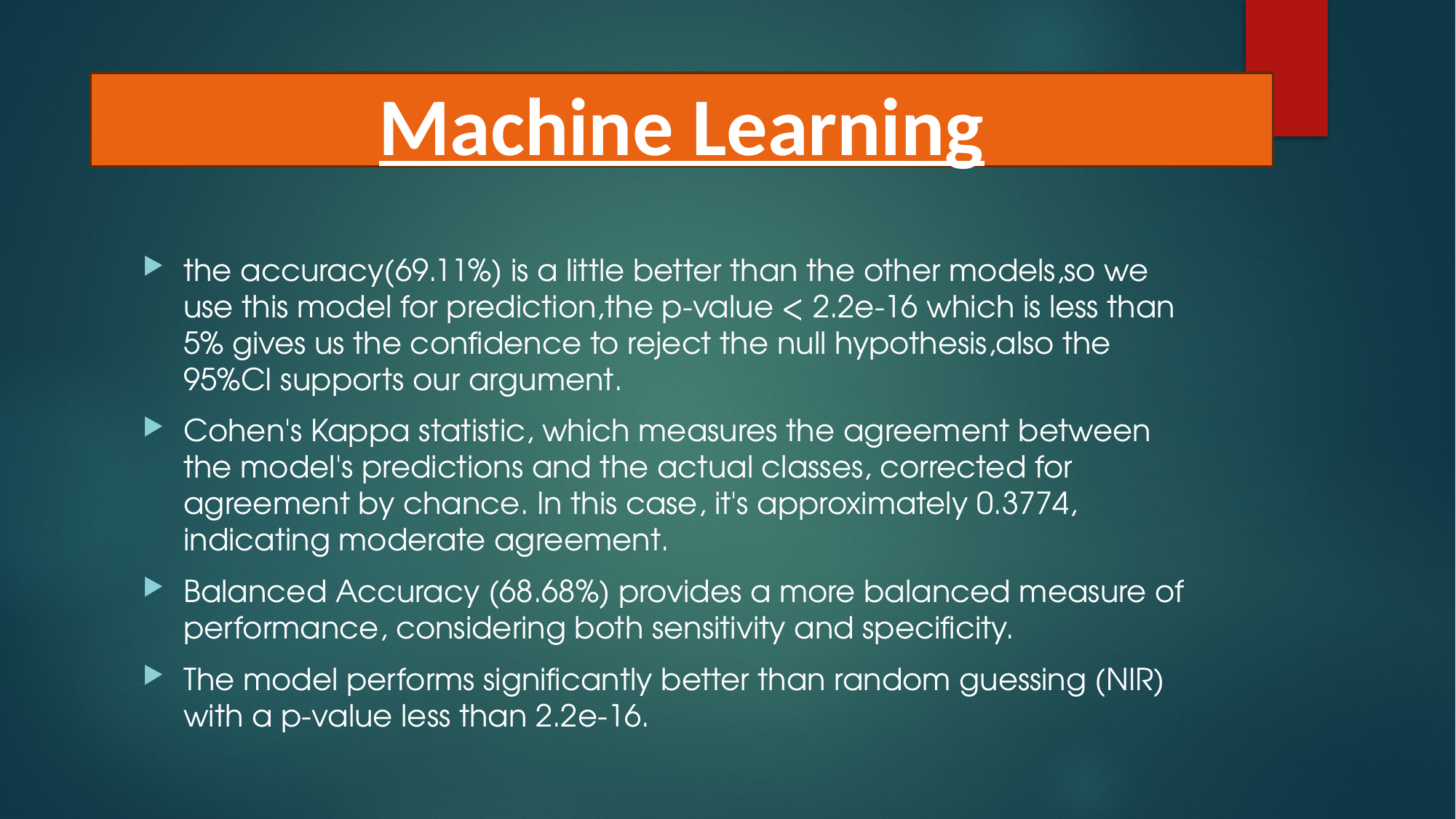

Machine Learning
the accuracy(69.11%) is a little better than the other models,so we use this model for prediction,the p-value < 2.2e-16 which is less than 5% gives us the confidence to reject the null hypothesis,also the 95%CI supports our argument.
Cohen's Kappa statistic, which measures the agreement between the model's predictions and the actual classes, corrected for agreement by chance. In this case, it's approximately 0.3774, indicating moderate agreement.
Balanced Accuracy (68.68%) provides a more balanced measure of performance, considering both sensitivity and specificity.
The model performs significantly better than random guessing (NIR) with a p-value less than 2.2e-16.